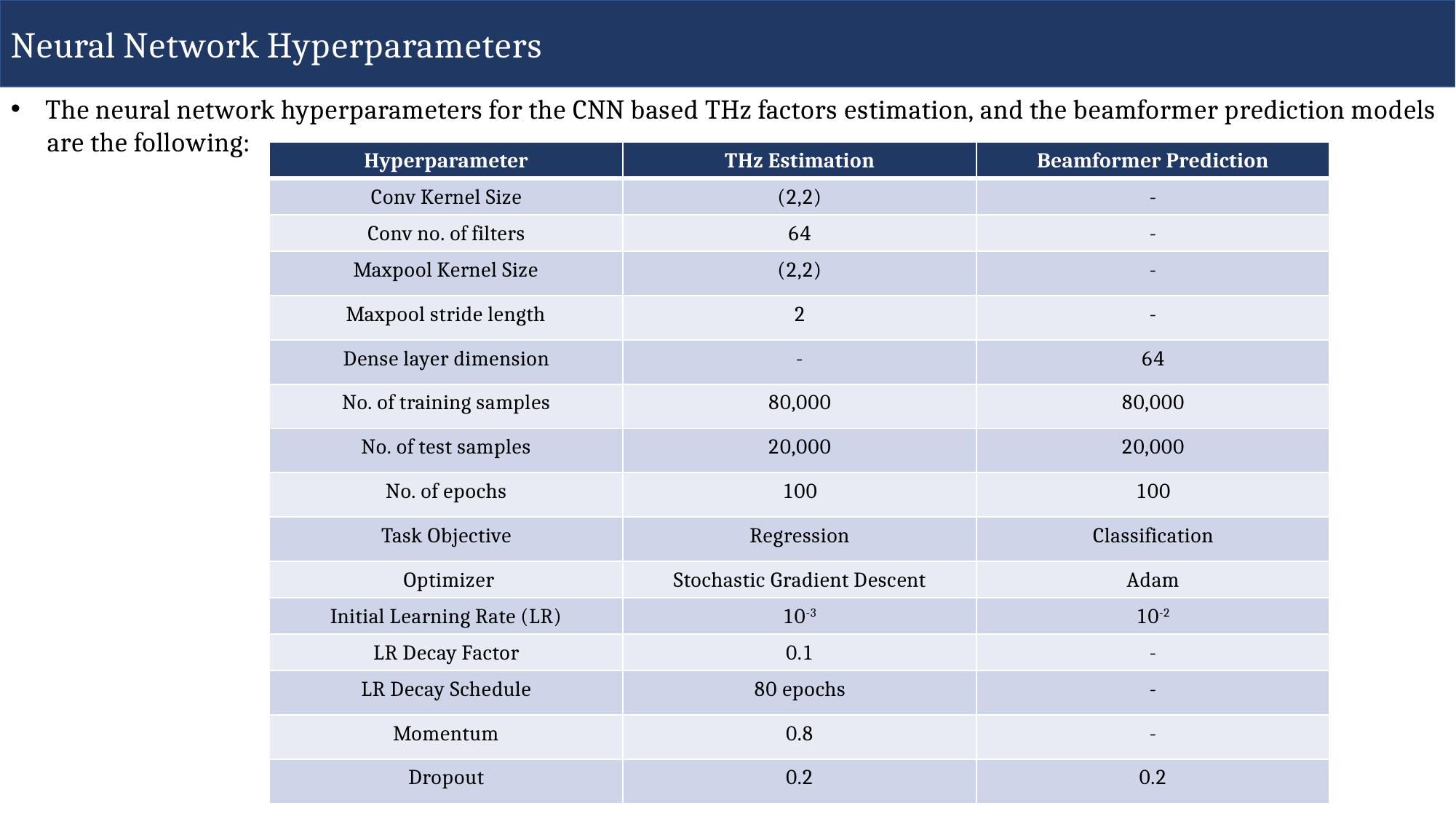

Neural Network Hyperparameters
The neural network hyperparameters for the CNN based THz factors estimation, and the beamformer prediction models
      are the following:
| Hyperparameter | THz Estimation | Beamformer Prediction |
| --- | --- | --- |
| Conv Kernel Size | (2,2) | - |
| Conv no. of filters | 64 | - |
| Maxpool Kernel Size | (2,2) | - |
| Maxpool stride length | 2 | - |
| Dense layer dimension | - | 64 |
| No. of training samples | 80,000 | 80,000 |
| No. of test samples | 20,000 | 20,000 |
| No. of epochs | 100 | 100 |
| Task Objective | Regression | Classification |
| Optimizer | Stochastic Gradient Descent | Adam |
| Initial Learning Rate (LR) | 10-3 | 10-2 |
| LR Decay Factor | 0.1 | - |
| LR Decay Schedule | 80 epochs | - |
| Momentum | 0.8 | - |
| Dropout | 0.2 | 0.2 |